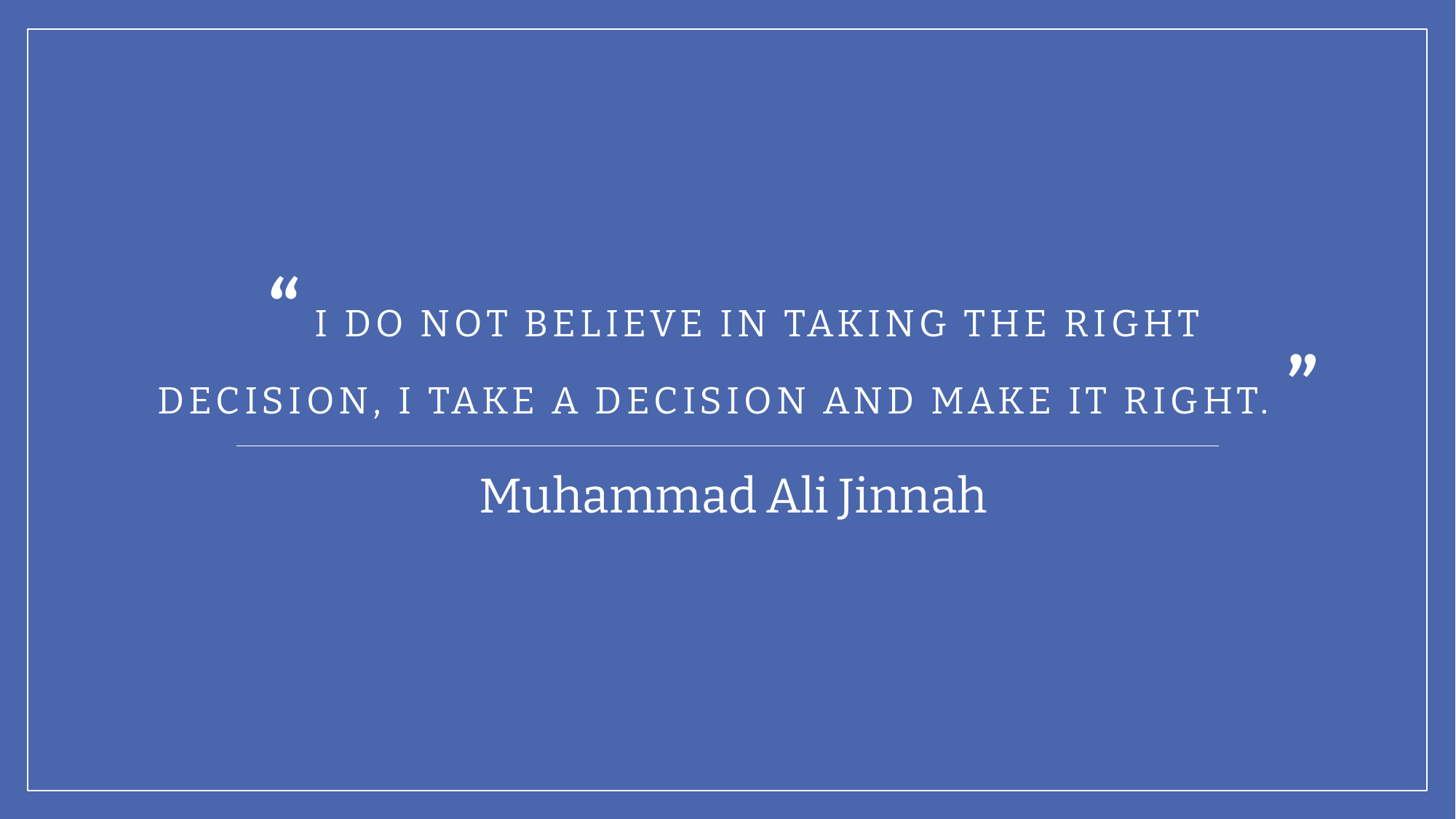

# “ I do not believe in taking the right decision, I take a decision and make it right. ”
 Muhammad Ali Jinnah